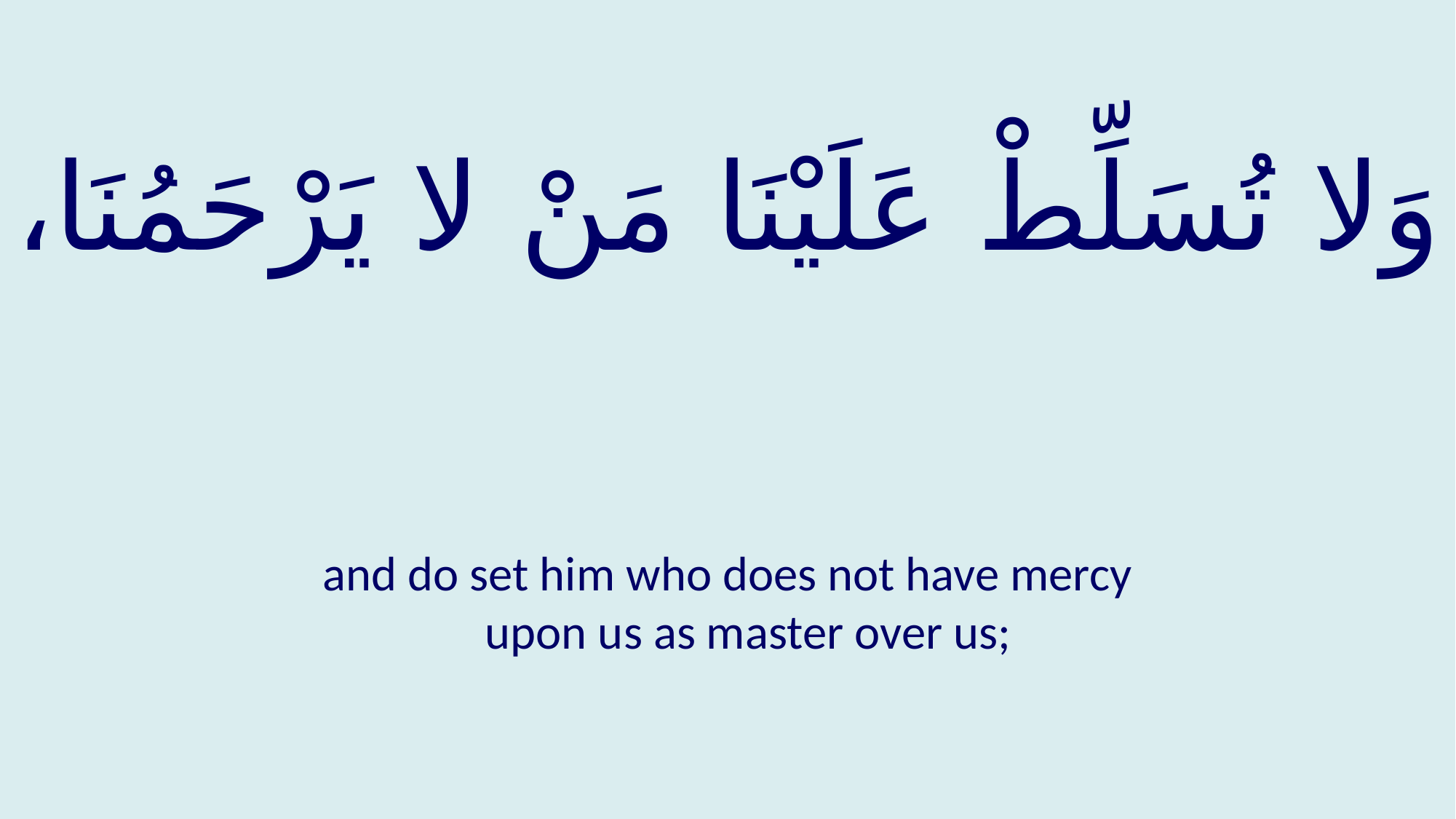

# وَلا تُسَلِّطْ عَلَيْنَا مَنْ لا يَرْحَمُنَا،
and do set him who does not have mercy upon us as master over us;